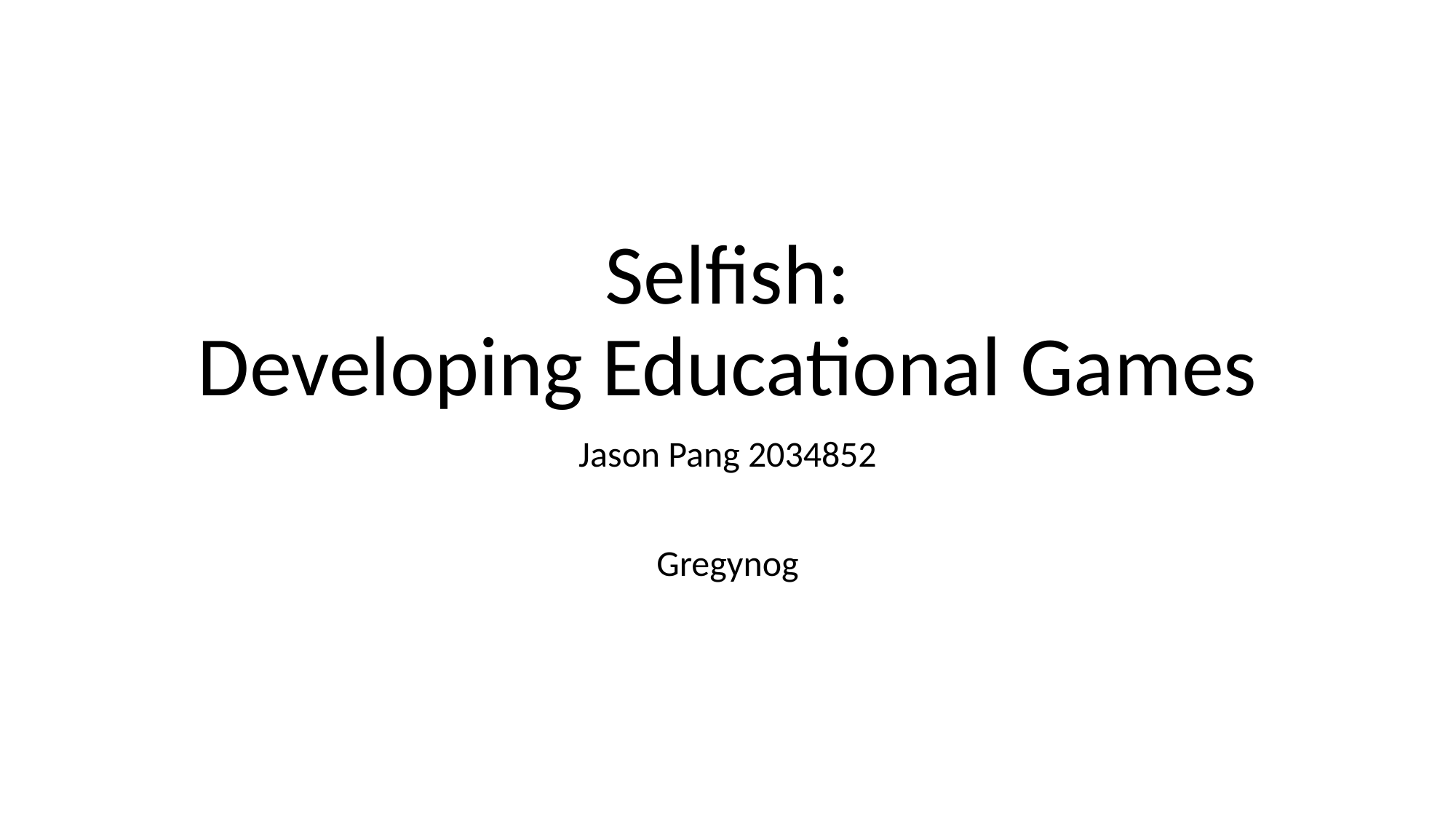

# Selfish: Developing Educational Games
Jason Pang 2034852

Gregynog